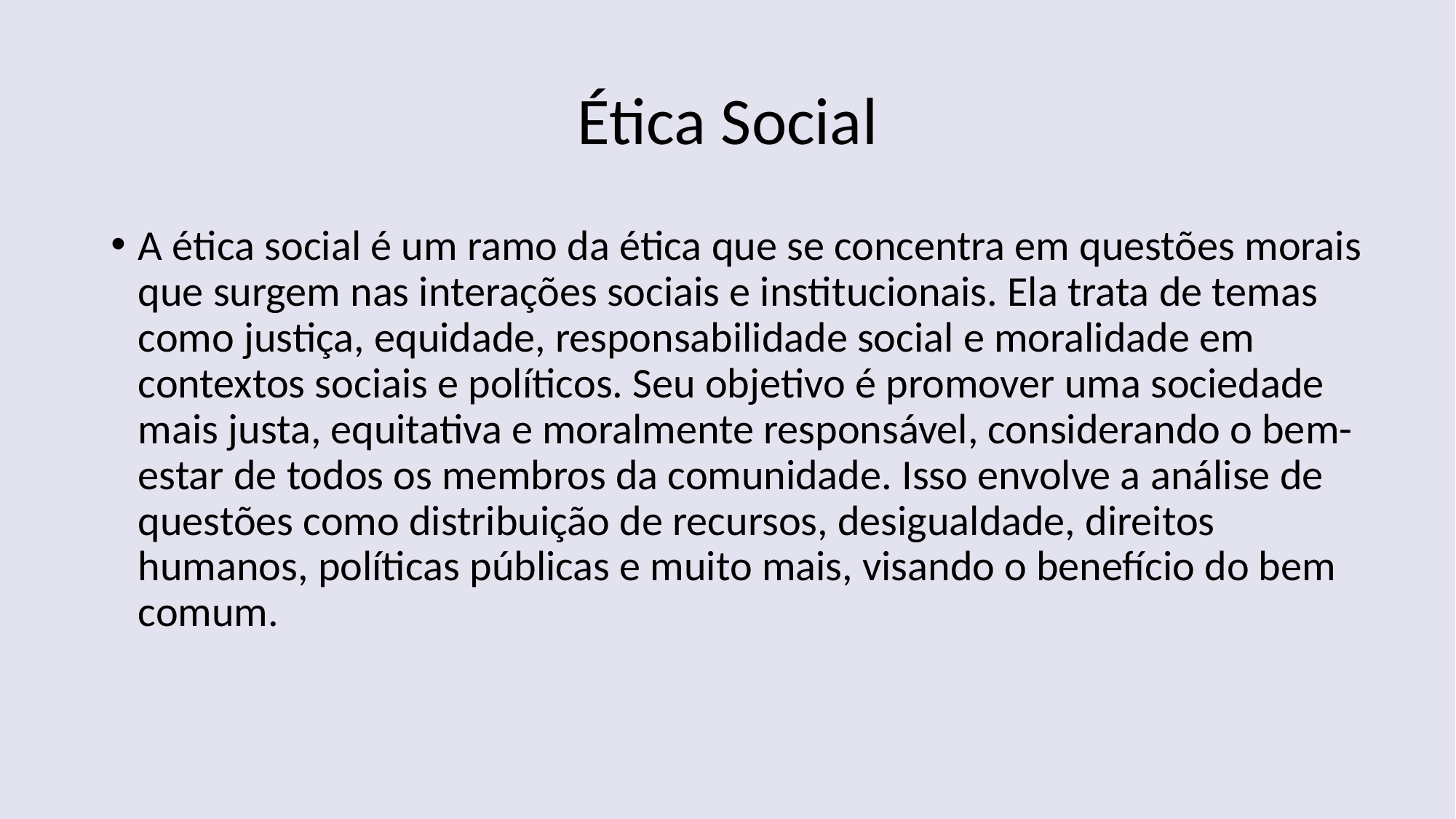

# Ética Social
A ética social é um ramo da ética que se concentra em questões morais que surgem nas interações sociais e institucionais. Ela trata de temas como justiça, equidade, responsabilidade social e moralidade em contextos sociais e políticos. Seu objetivo é promover uma sociedade mais justa, equitativa e moralmente responsável, considerando o bem-estar de todos os membros da comunidade. Isso envolve a análise de questões como distribuição de recursos, desigualdade, direitos humanos, políticas públicas e muito mais, visando o benefício do bem comum.